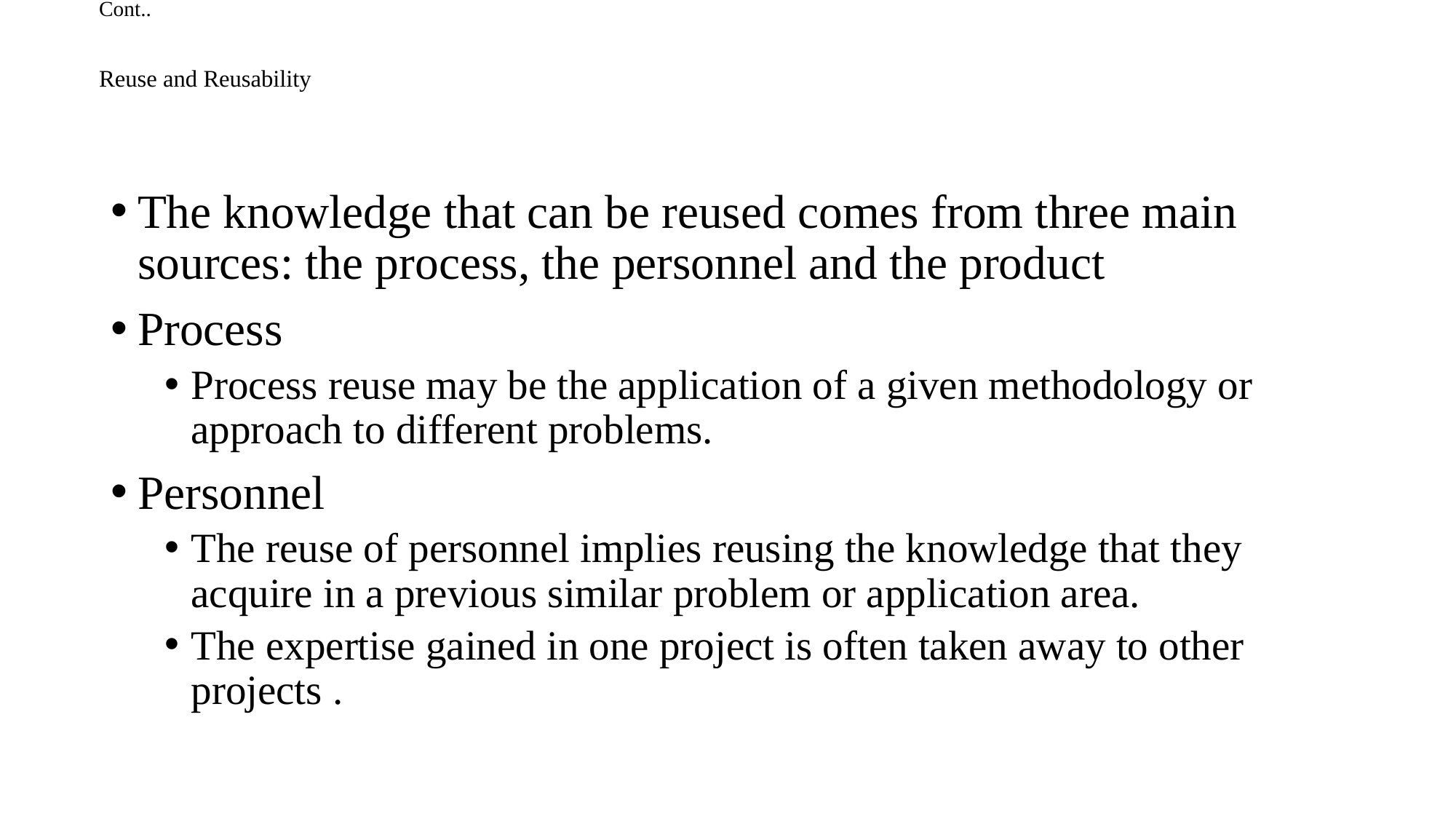

# Cont.. Reuse and Reusability
The knowledge that can be reused comes from three main sources: the process, the personnel and the product
Process
Process reuse may be the application of a given methodology or approach to different problems.
Personnel
The reuse of personnel implies reusing the knowledge that they acquire in a previous similar problem or application area.
The expertise gained in one project is often taken away to other projects .